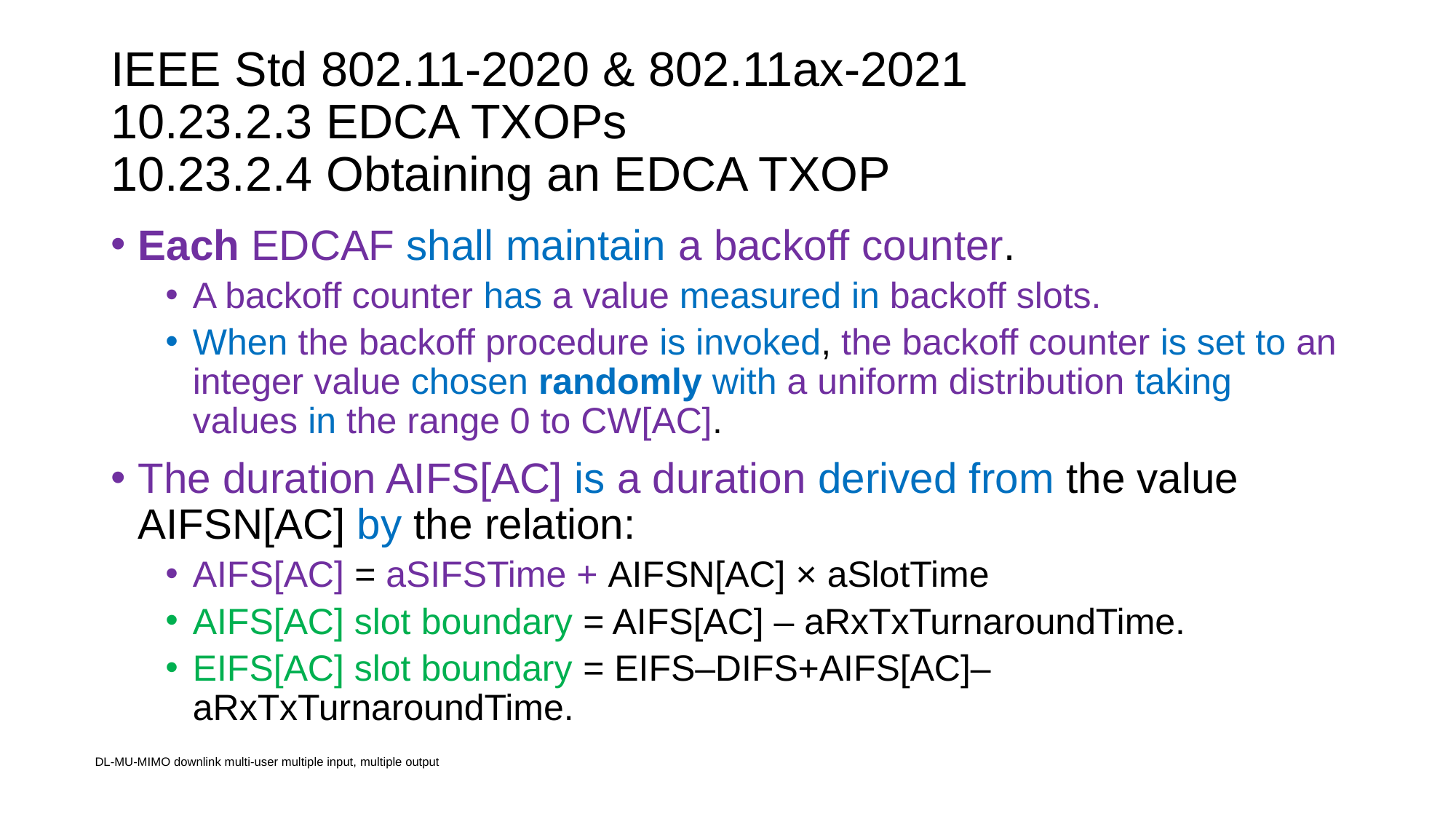

# IEEE Std 802.11-2020 & 802.11ax-2021 10.23.2.3 EDCA TXOPs 10.23.2.4 Obtaining an EDCA TXOP
Each EDCAF shall maintain a backoff counter.
A backoff counter has a value measured in backoff slots.
When the backoff procedure is invoked, the backoff counter is set to an integer value chosen randomly with a uniform distribution taking values in the range 0 to CW[AC].
The duration AIFS[AC] is a duration derived from the value AIFSN[AC] by the relation:
AIFS[AC] = aSIFSTime + AIFSN[AC] × aSlotTime
AIFS[AC] slot boundary = AIFS[AC] – aRxTxTurnaroundTime.
EIFS[AC] slot boundary = EIFS–DIFS+AIFS[AC]– aRxTxTurnaroundTime.

DL-MU-MIMO downlink multi-user multiple input, multiple output